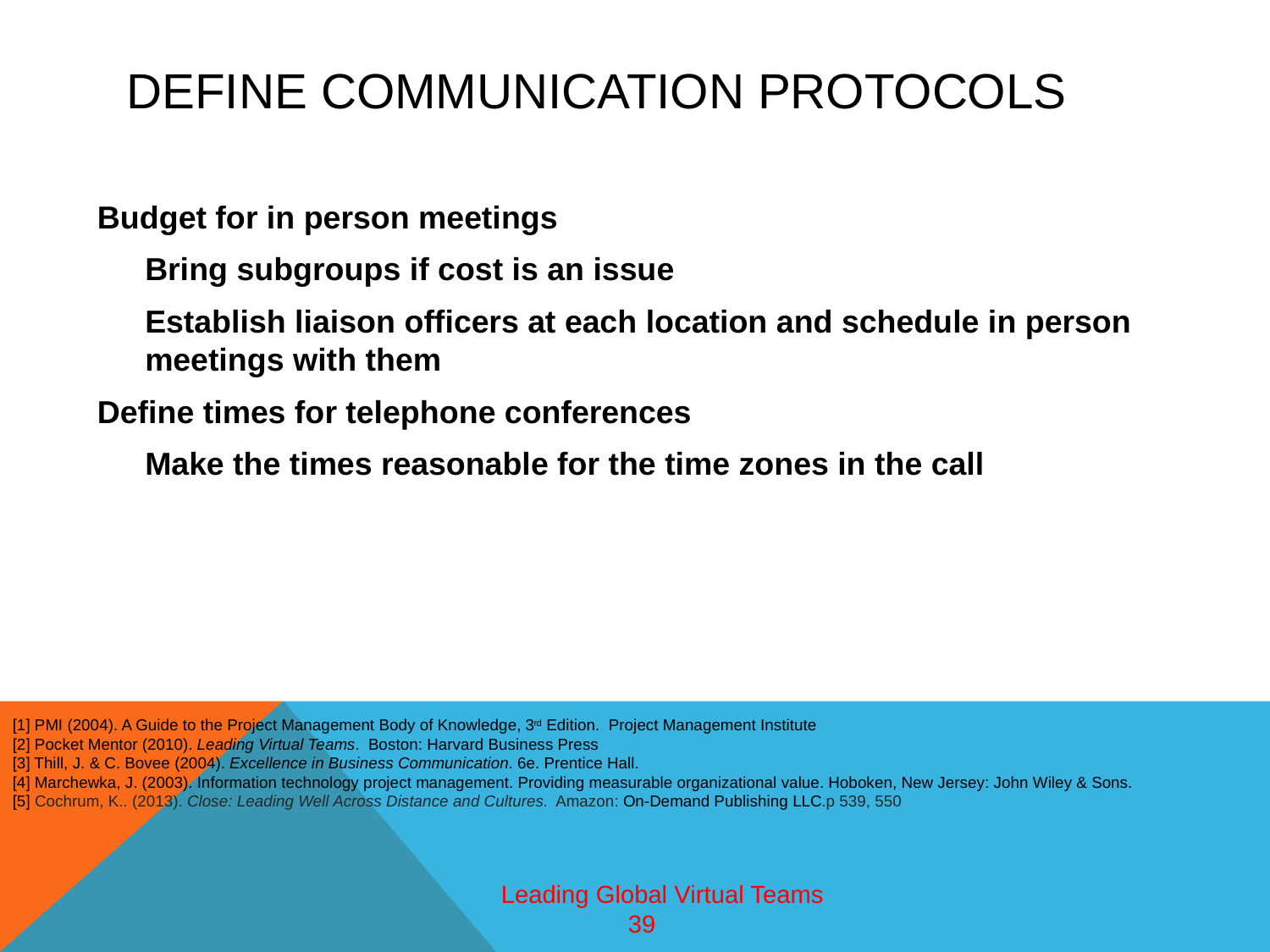

# Define Communication Protocols
Budget for in person meetings
	Bring subgroups if cost is an issue
	Establish liaison officers at each location and schedule in person meetings with them
Define times for telephone conferences
	Make the times reasonable for the time zones in the call

[1] PMI (2004). A Guide to the Project Management Body of Knowledge, 3rd Edition.  Project Management Institute
[2] Pocket Mentor (2010). Leading Virtual Teams.  Boston: Harvard Business Press
[3] Thill, J. & C. Bovee (2004). Excellence in Business Communication. 6e. Prentice Hall.
[4] Marchewka, J. (2003). Information technology project management. Providing measurable organizational value. Hoboken, New Jersey: John Wiley & Sons.
[5] Cochrum, K.. (2013). Close: Leading Well Across Distance and Cultures.  Amazon: On-Demand Publishing LLC.p 539, 550